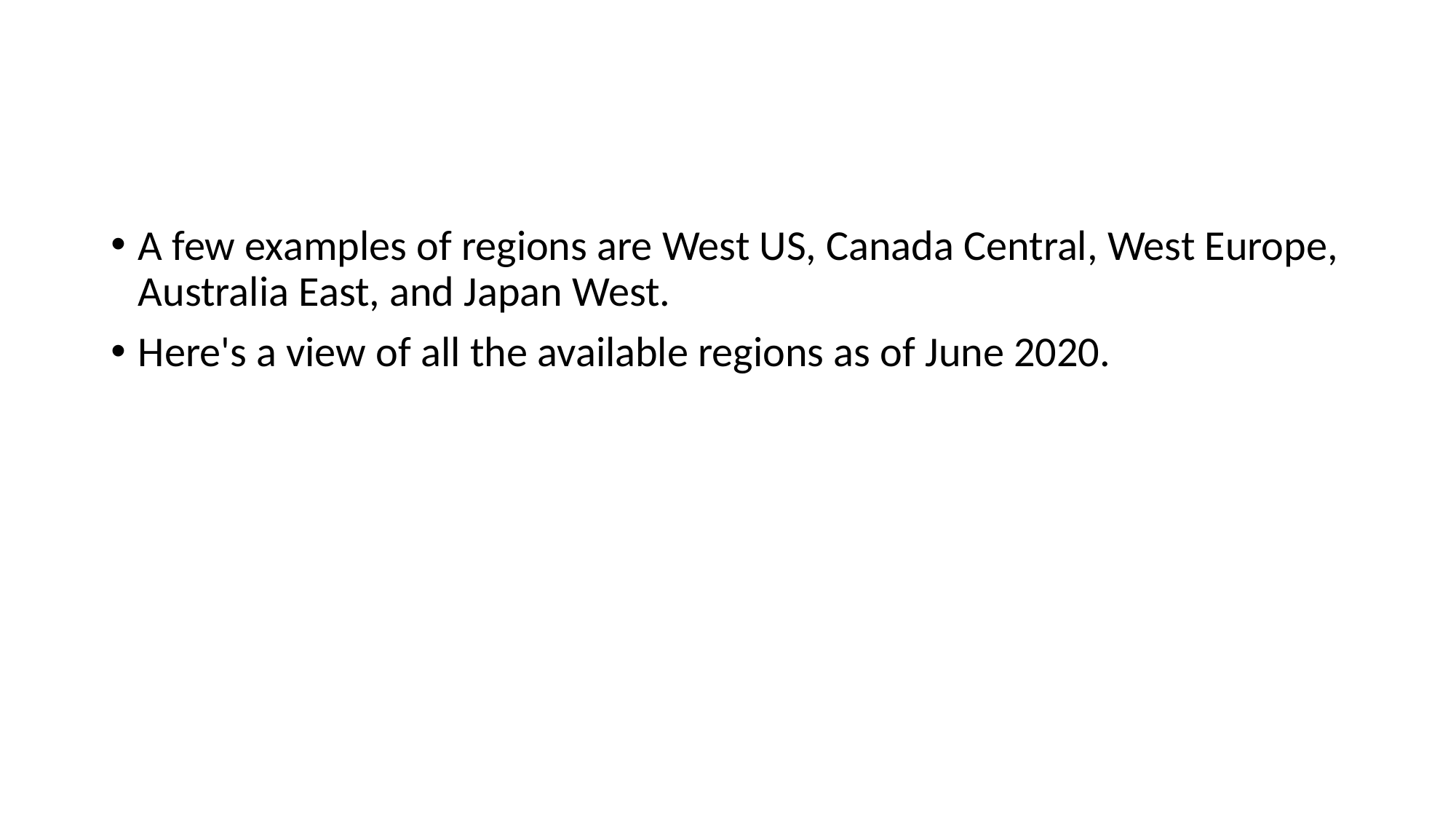

#
A few examples of regions are West US, Canada Central, West Europe, Australia East, and Japan West.
Here's a view of all the available regions as of June 2020.